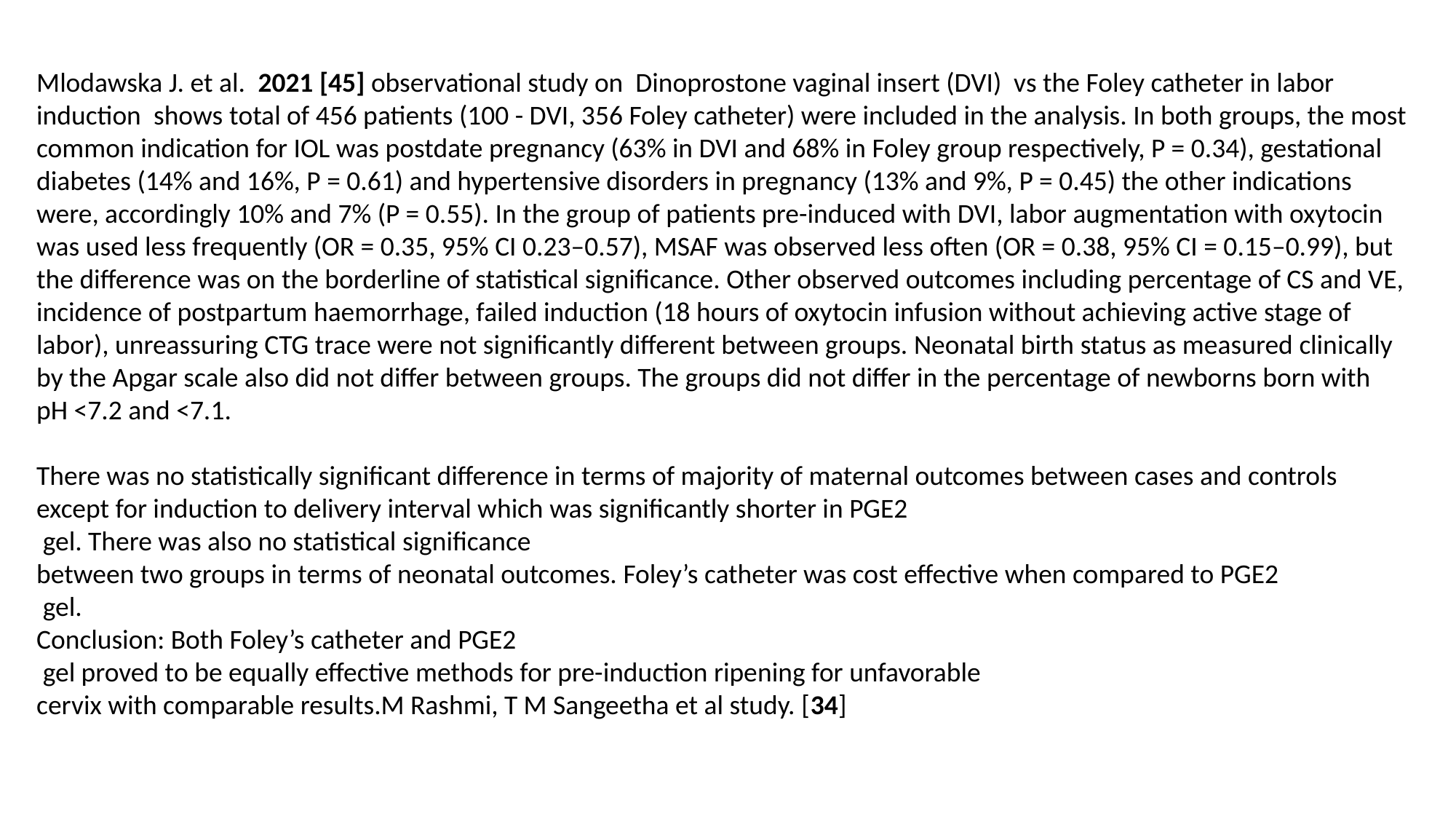

Mlodawska J. et al.  2021 [45] observational study on  Dinoprostone vaginal insert (DVI)  vs the Foley catheter in labor induction  shows total of 456 patients (100 - DVI, 356 Foley catheter) were included in the analysis. In both groups, the most common indication for IOL was postdate pregnancy (63% in DVI and 68% in Foley group respectively, P = 0.34), gestational diabetes (14% and 16%, P = 0.61) and hypertensive disorders in pregnancy (13% and 9%, P = 0.45) the other indications were, accordingly 10% and 7% (P = 0.55). In the group of patients pre-induced with DVI, labor augmentation with oxytocin was used less frequently (OR = 0.35, 95% CI 0.23–0.57), MSAF was observed less often (OR = 0.38, 95% CI = 0.15–0.99), but the difference was on the borderline of statistical significance. Other observed outcomes including percentage of CS and VE, incidence of postpartum haemorrhage, failed induction (18 hours of oxytocin infusion without achieving active stage of labor), unreassuring CTG trace were not significantly different between groups. Neonatal birth status as measured clinically by the Apgar scale also did not differ between groups. The groups did not differ in the percentage of newborns born with pH <7.2 and <7.1.

There was no statistically significant difference in terms of majority of maternal outcomes between cases and controls
except for induction to delivery interval which was significantly shorter in PGE2
 gel. There was also no statistical significance
between two groups in terms of neonatal outcomes. Foley’s catheter was cost effective when compared to PGE2
 gel.
Conclusion: Both Foley’s catheter and PGE2
 gel proved to be equally effective methods for pre-induction ripening for unfavorable
cervix with comparable results.M Rashmi, T M Sangeetha et al study. [34]

In our present study